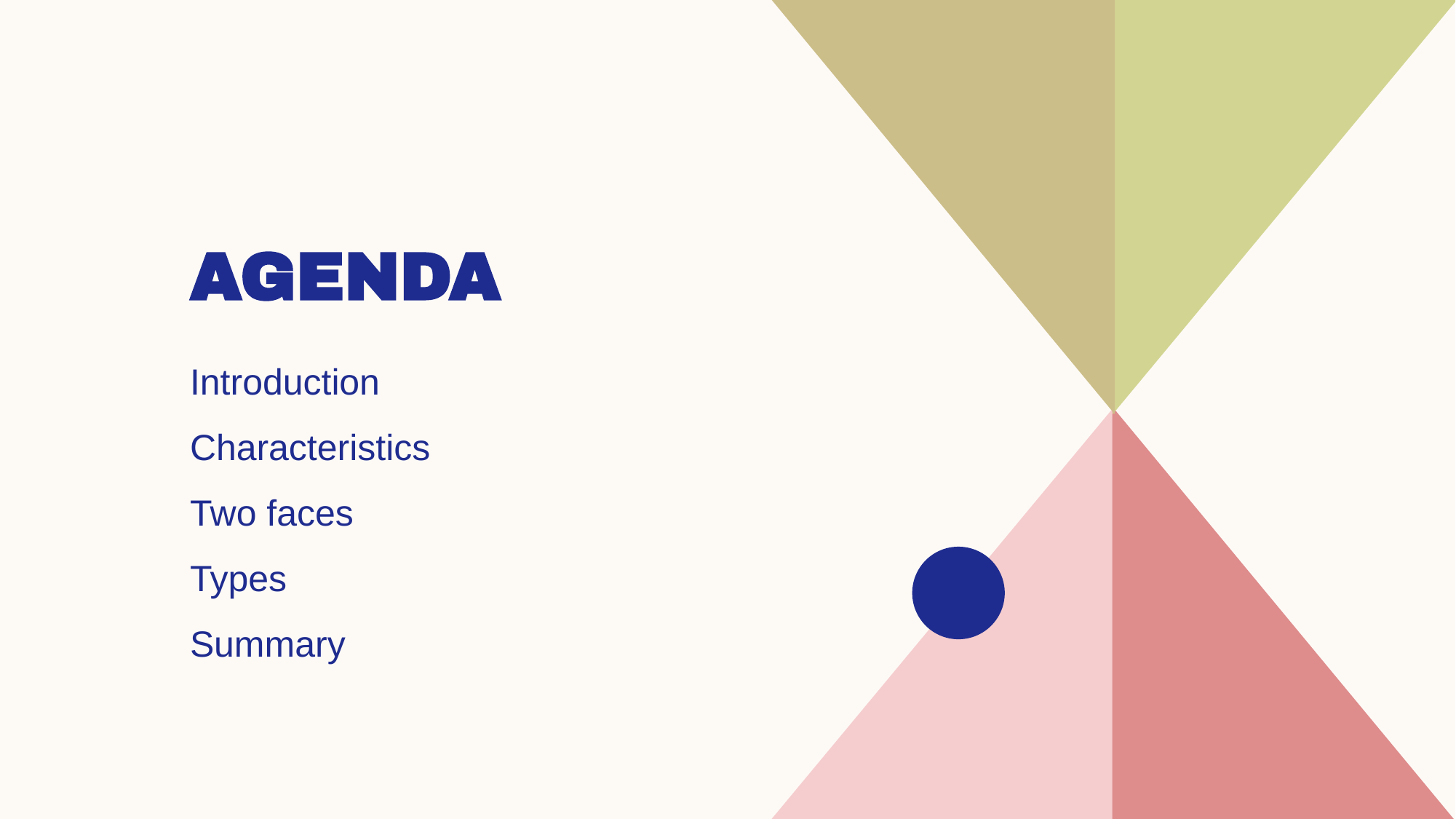

# AGENDA
Introduction​
Characteristics
​Two faces
Types
​Summary​